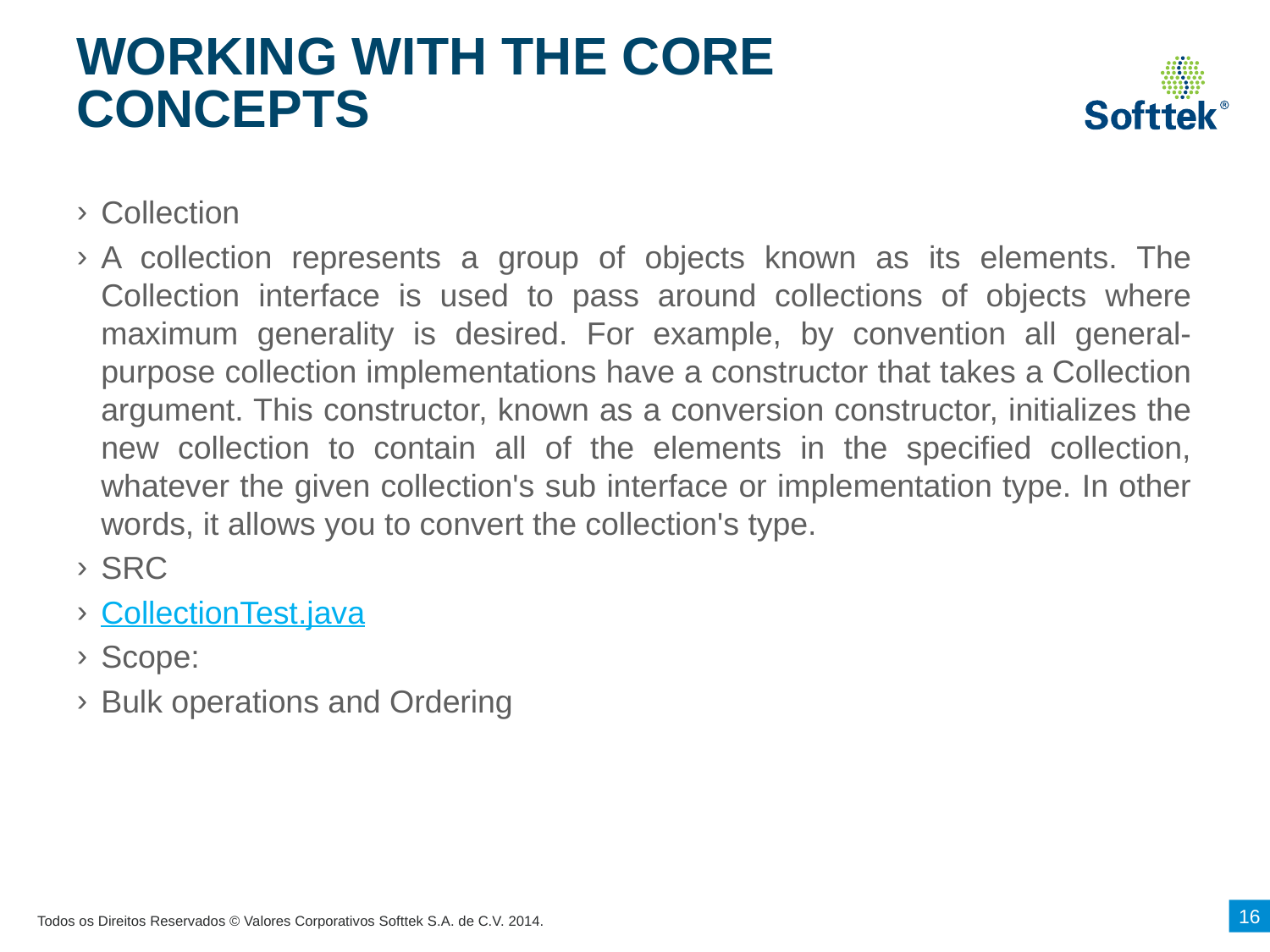

# WORKING WITH THE CORE CONCEPTS
Collection
A collection represents a group of objects known as its elements. The Collection interface is used to pass around collections of objects where maximum generality is desired. For example, by convention all general-purpose collection implementations have a constructor that takes a Collection argument. This constructor, known as a conversion constructor, initializes the new collection to contain all of the elements in the specified collection, whatever the given collection's sub interface or implementation type. In other words, it allows you to convert the collection's type.
SRC
CollectionTest.java
Scope:
Bulk operations and Ordering

16